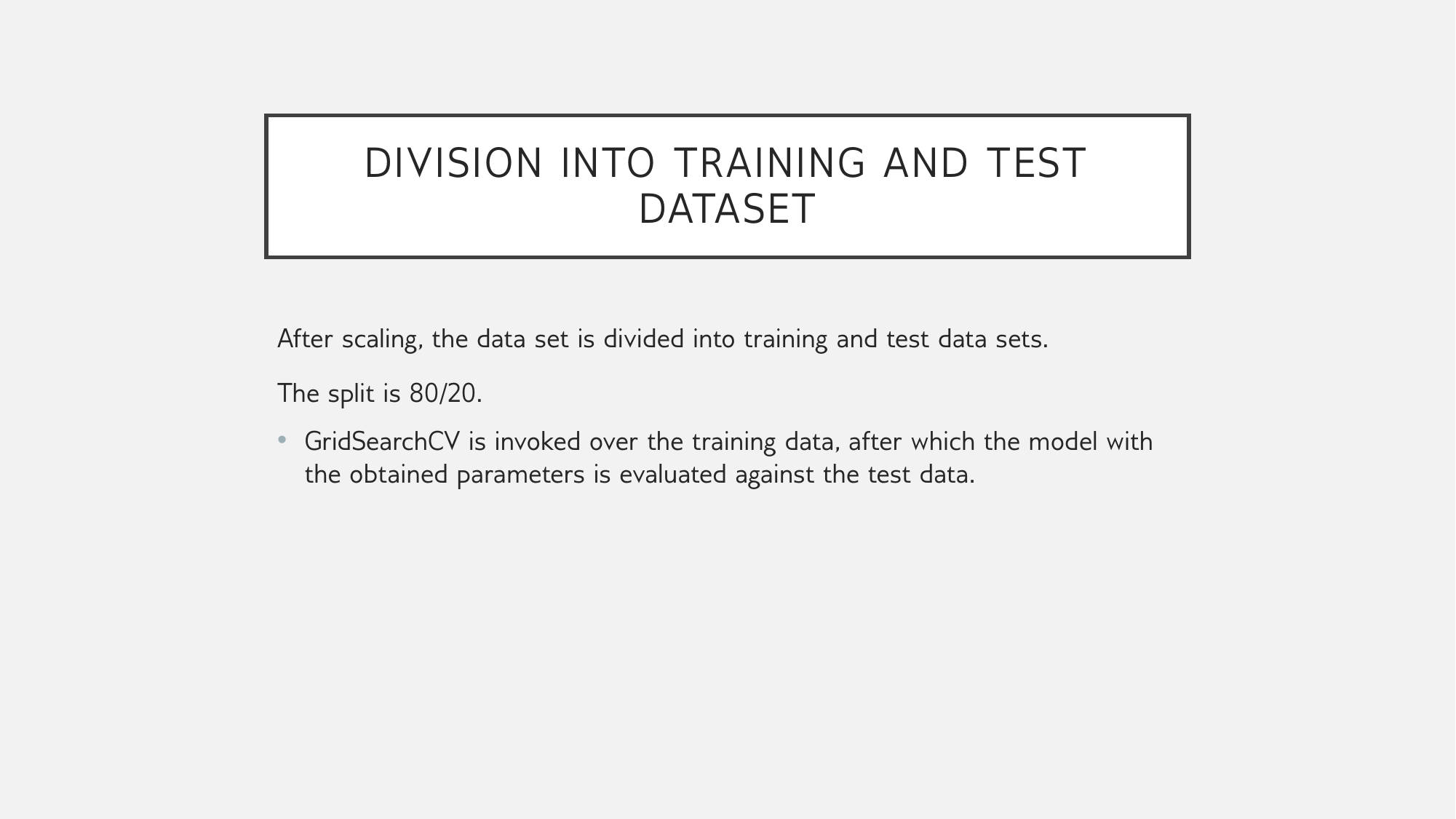

# Division into training and test dataset
After scaling, the data set is divided into training and test data sets.
The split is 80/20.
GridSearchCV is invoked over the training data, after which the model with the obtained parameters is evaluated against the test data.